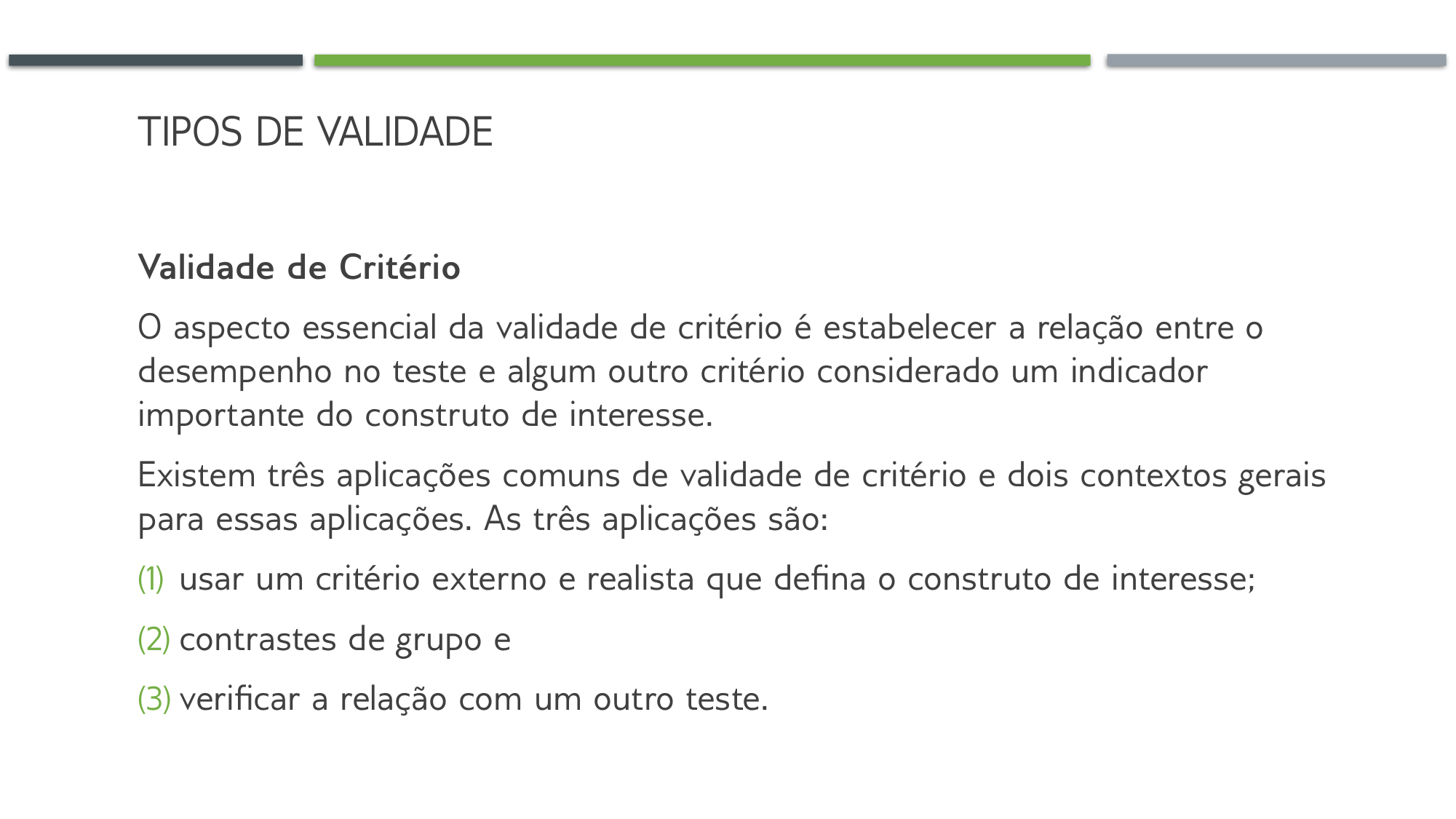

# Tipos de validade
Validade de Critério
O aspecto essencial da validade de critério é estabelecer a relação entre o desempenho no teste e algum outro critério considerado um indicador importante do construto de interesse.
Existem três aplicações comuns de validade de critério e dois contextos gerais para essas aplicações. As três aplicações são:
usar um critério externo e realista que defina o construto de interesse;
contrastes de grupo e
verificar a relação com um outro teste.